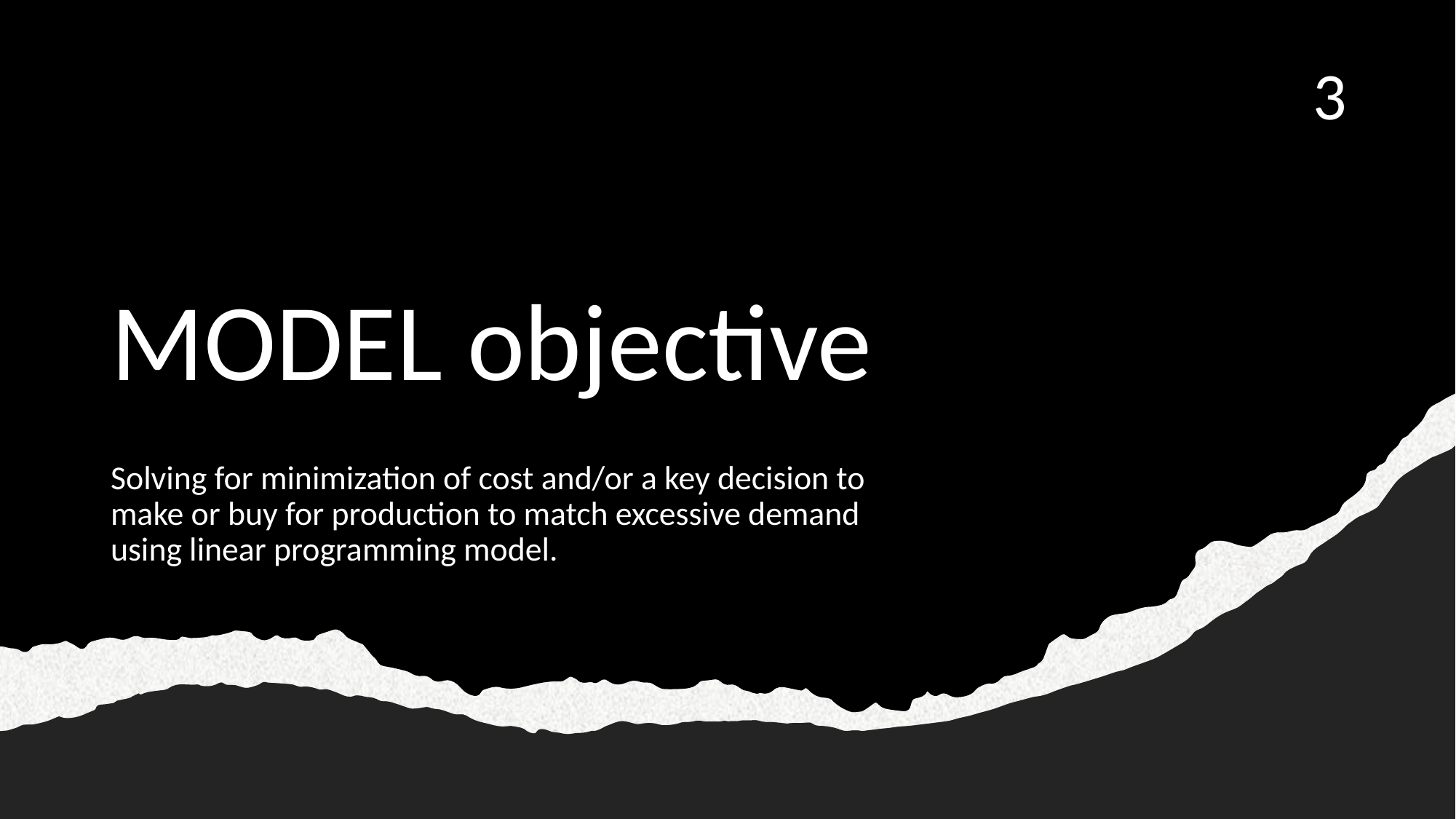

3
# MODEL objective

Solving for minimization of cost and/or a key decision to make or buy for production to match excessive demand using linear programming model.